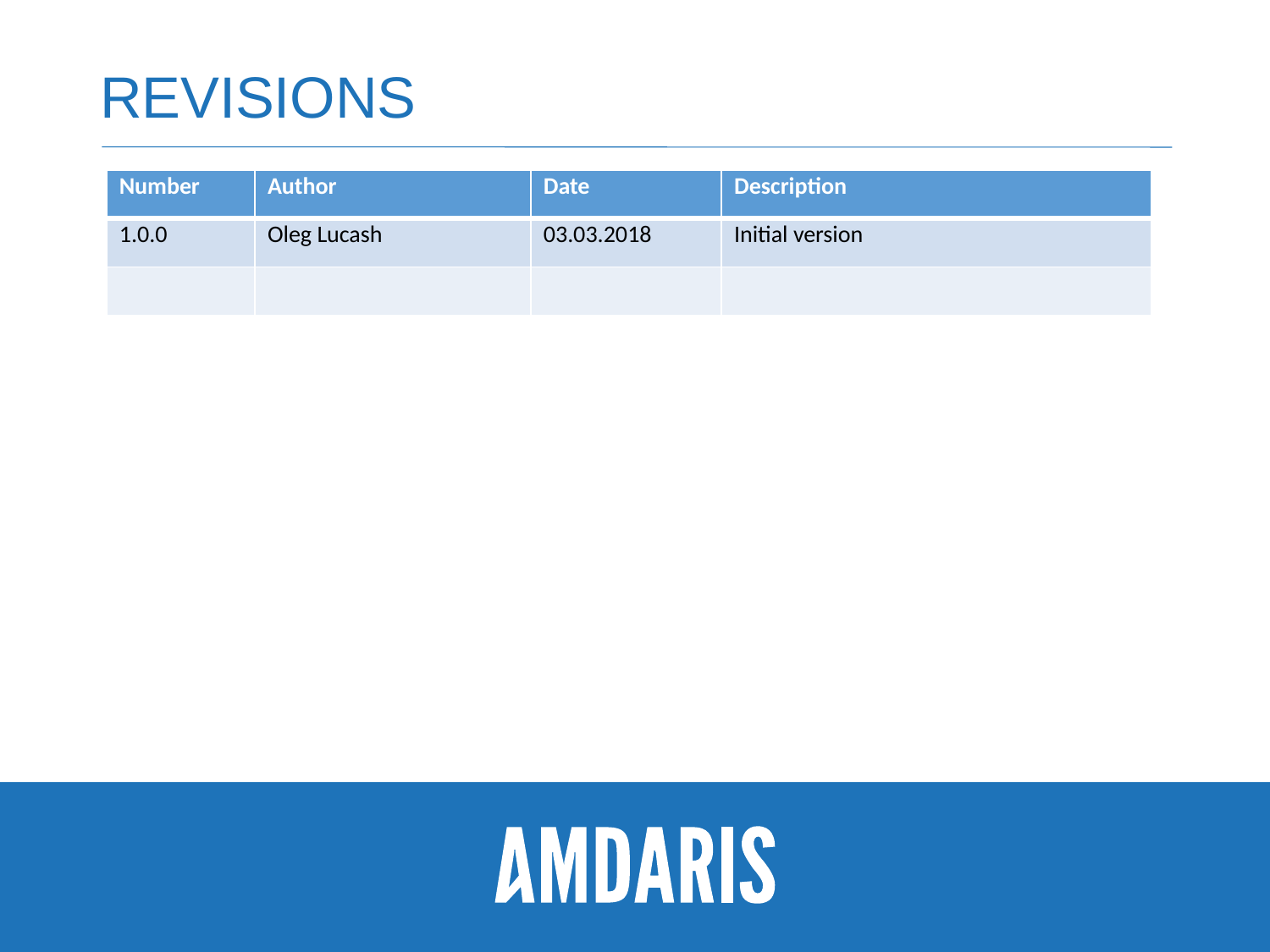

# Revisions
| Number | Author | Date | Description |
| --- | --- | --- | --- |
| 1.0.0 | Oleg Lucash | 03.03.2018 | Initial version |
|  |  |  |  |